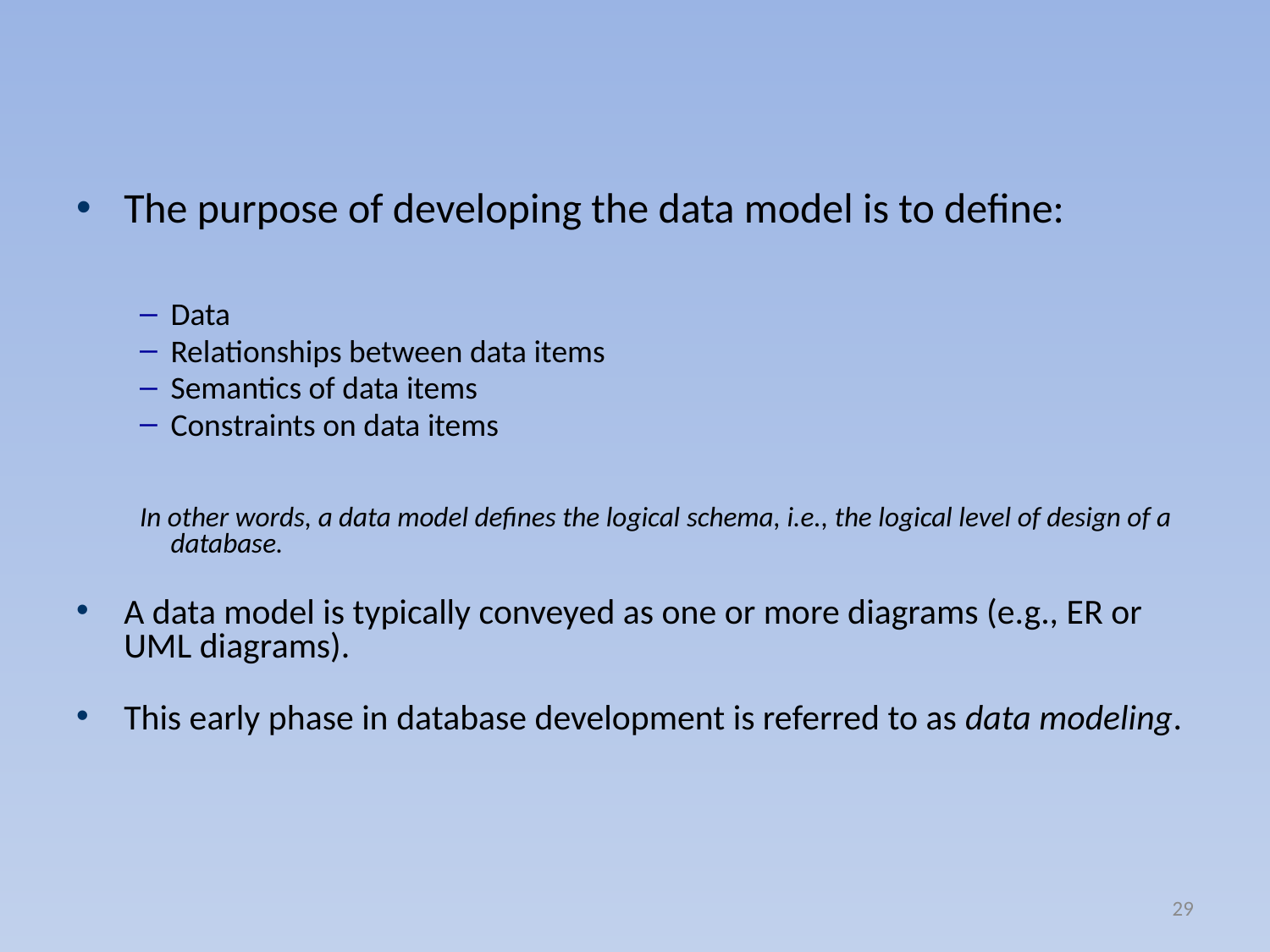

The purpose of developing the data model is to define:

Data
Relationships between data items
Semantics of data items
Constraints on data items

In other words, a data model defines the logical schema, i.e., the logical level of design of a database.

A data model is typically conveyed as one or more diagrams (e.g., ER or UML diagrams).

This early phase in database development is referred to as data modeling.

29